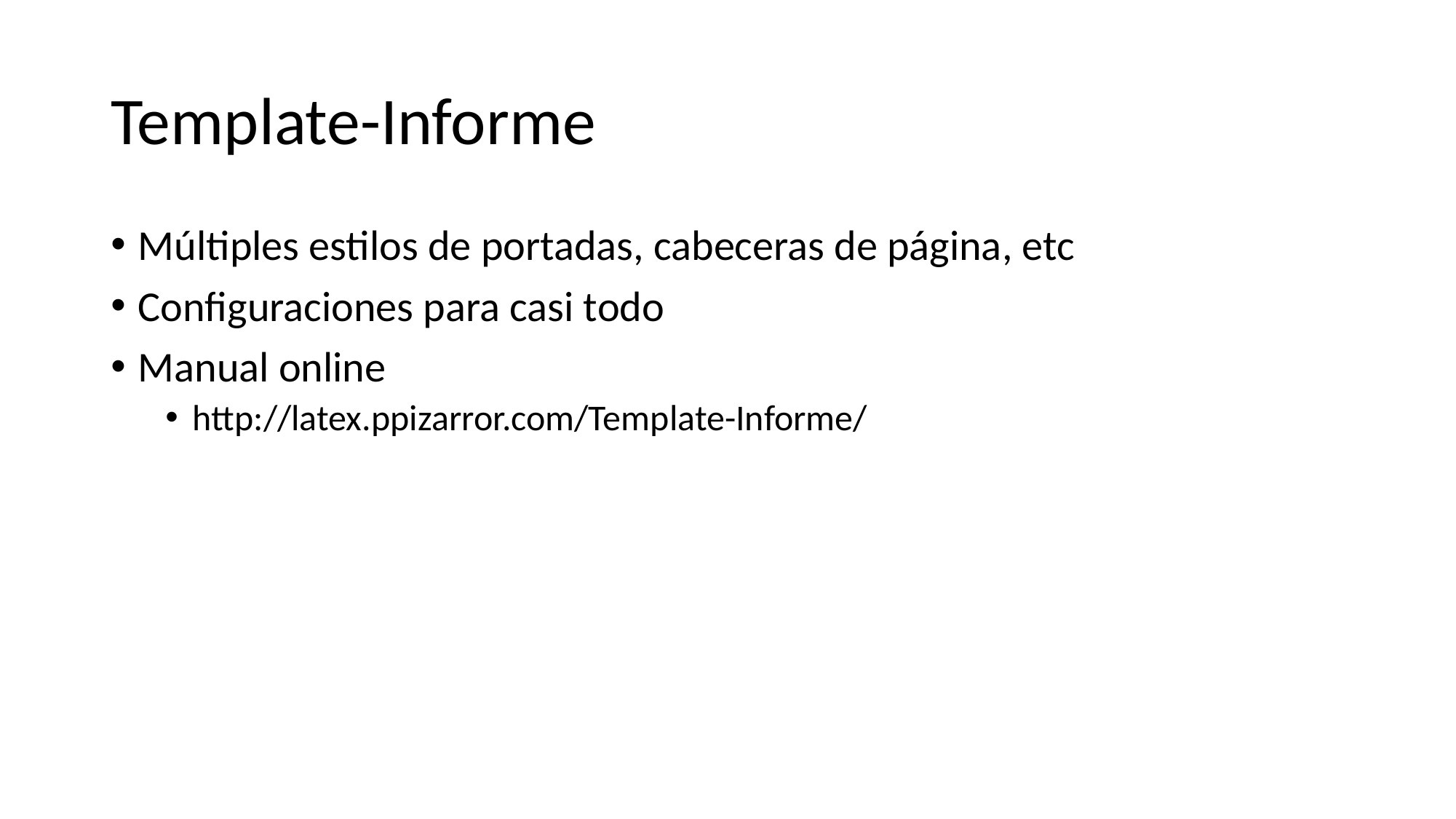

# Template-Informe
Múltiples estilos de portadas, cabeceras de página, etc
Configuraciones para casi todo
Manual online
http://latex.ppizarror.com/Template-Informe/